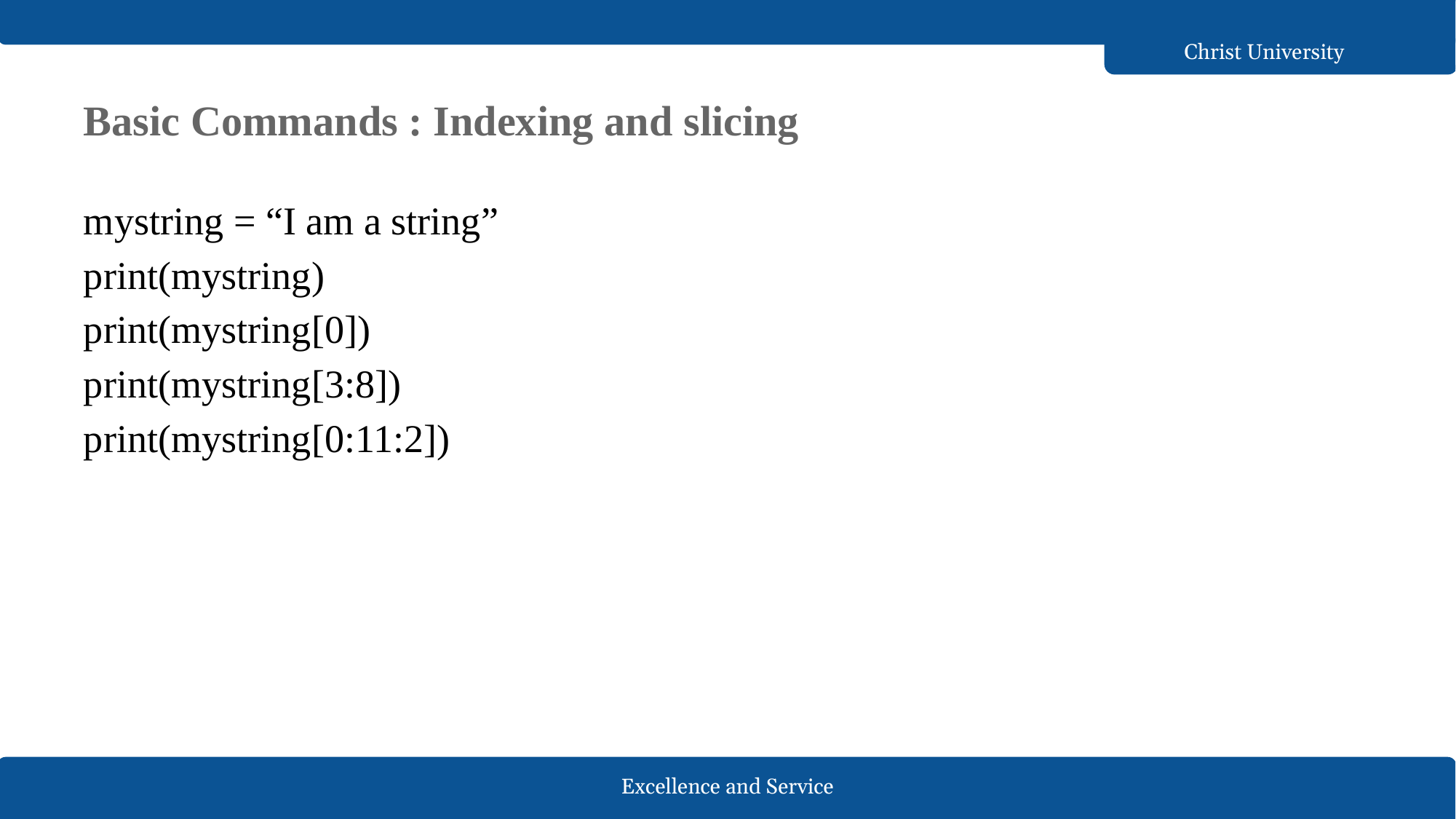

# Basic Commands : Indexing and slicing
mystring = “I am a string”
print(mystring)
print(mystring[0])
print(mystring[3:8])
print(mystring[0:11:2])